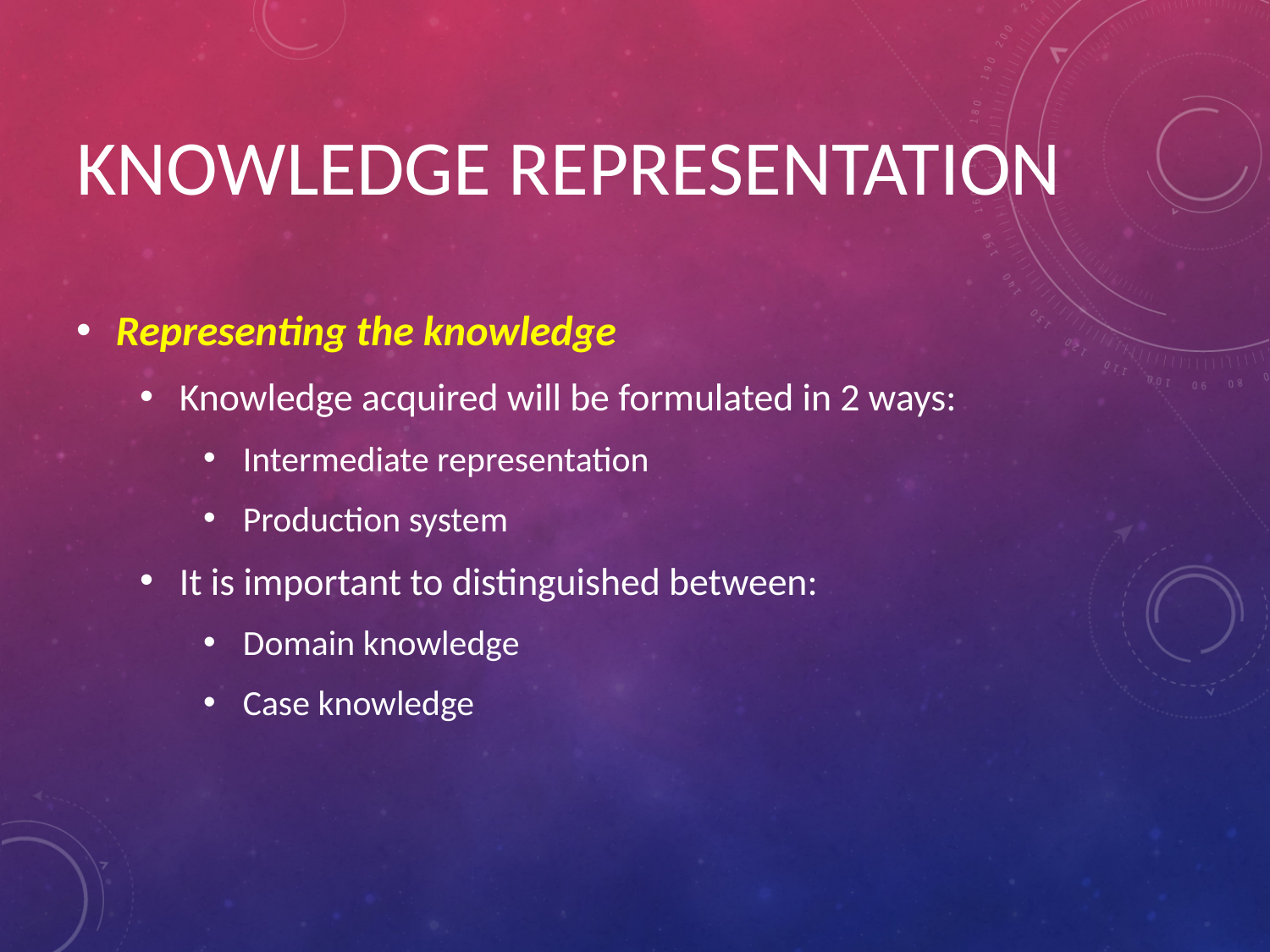

# KNOWLEDGE REPRESENTATION
Representing the knowledge
Knowledge acquired will be formulated in 2 ways:
Intermediate representation
Production system
It is important to distinguished between:
Domain knowledge
Case knowledge